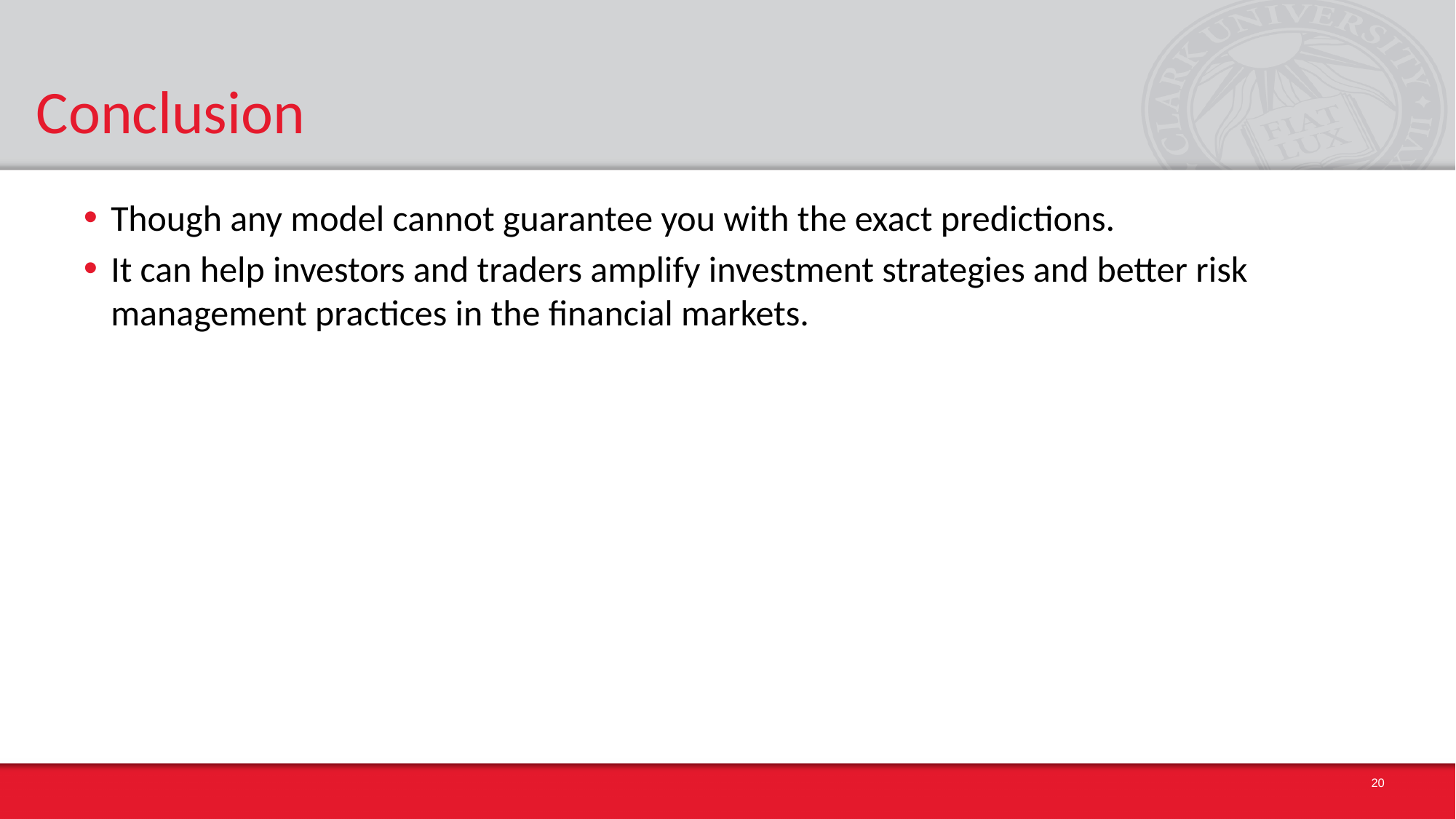

# Conclusion
Though any model cannot guarantee you with the exact predictions.
It can help investors and traders amplify investment strategies and better risk management practices in the financial markets.
20